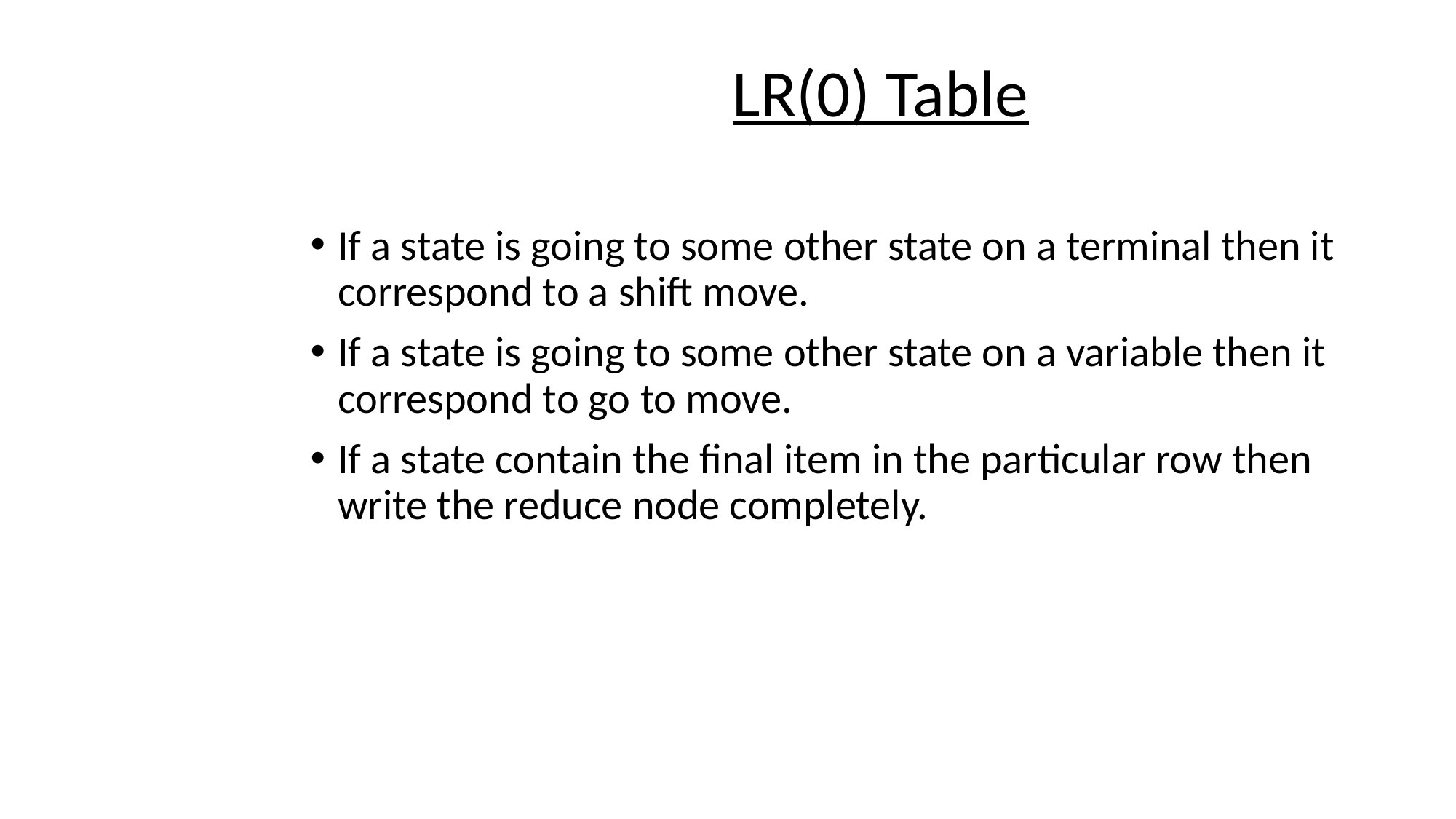

# LR(0) Table
If a state is going to some other state on a terminal then it correspond to a shift move.
If a state is going to some other state on a variable then it correspond to go to move.
If a state contain the final item in the particular row then write the reduce node completely.